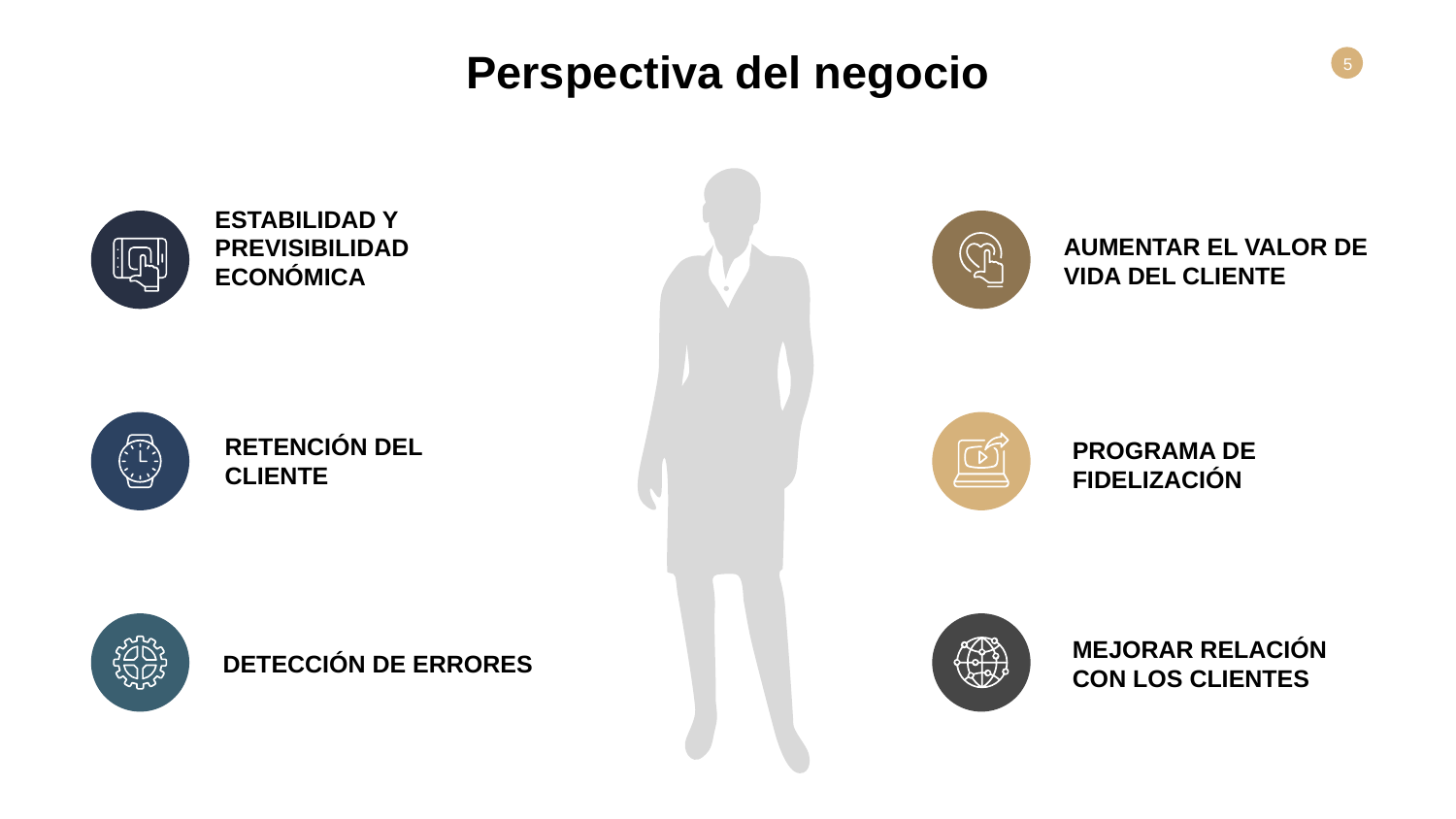

Perspectiva del negocio

AUMENTAR EL VALOR DE VIDA DEL CLIENTE
ESTABILIDAD Y PREVISIBILIDAD ECONÓMICA

RETENCIÓN DEL CLIENTE
PROGRAMA DE FIDELIZACIÓN

MEJORAR RELACIÓN CON LOS CLIENTES

DETECCIÓN DE ERRORES